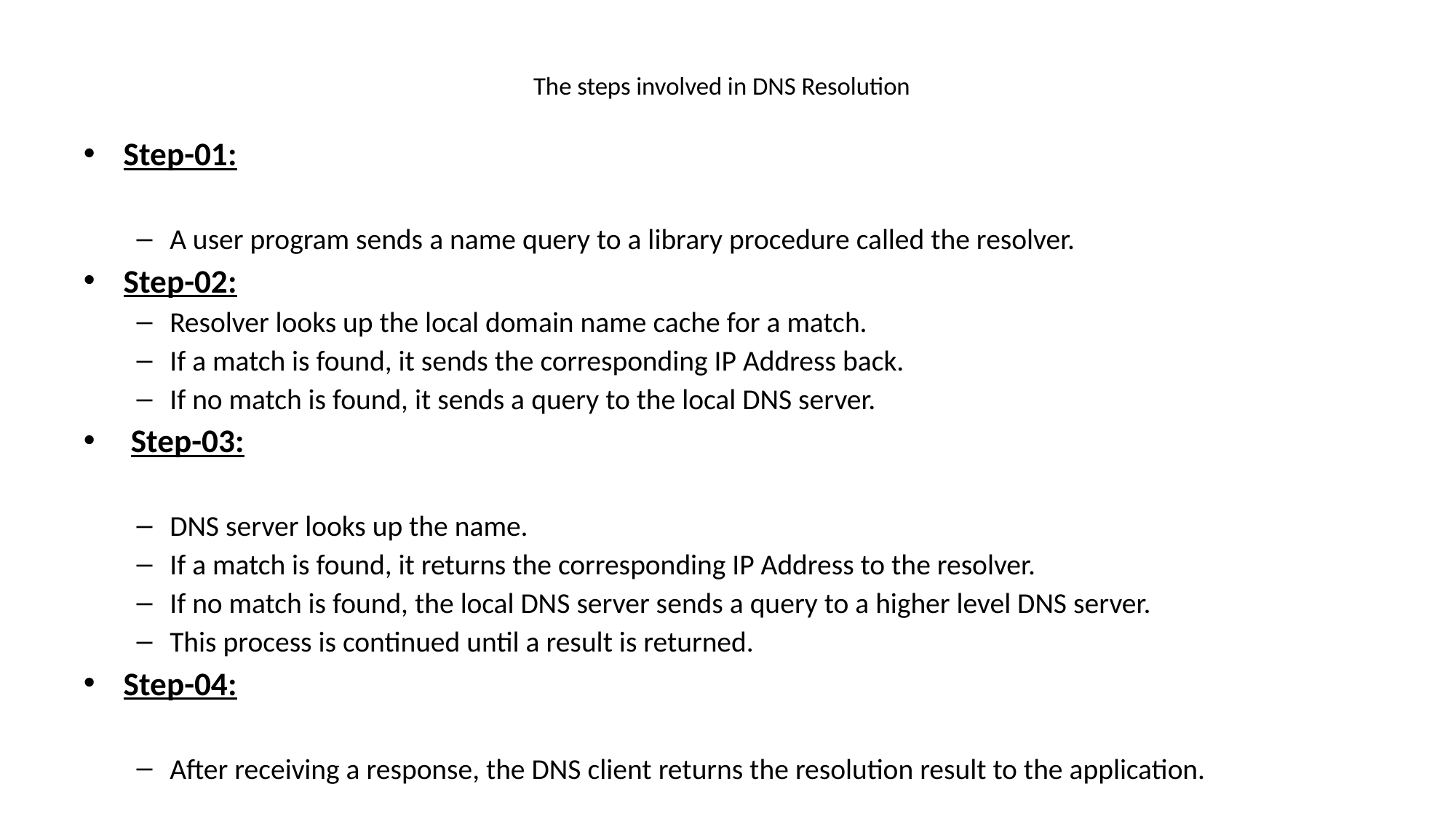

# The steps involved in DNS Resolution
Step-01:

A user program sends a name query to a library procedure called the resolver.
Step-02:
Resolver looks up the local domain name cache for a match.
If a match is found, it sends the corresponding IP Address back.
If no match is found, it sends a query to the local DNS server.
 Step-03:

DNS server looks up the name.
If a match is found, it returns the corresponding IP Address to the resolver.
If no match is found, the local DNS server sends a query to a higher level DNS server.
This process is continued until a result is returned.
Step-04:

After receiving a response, the DNS client returns the resolution result to the application.